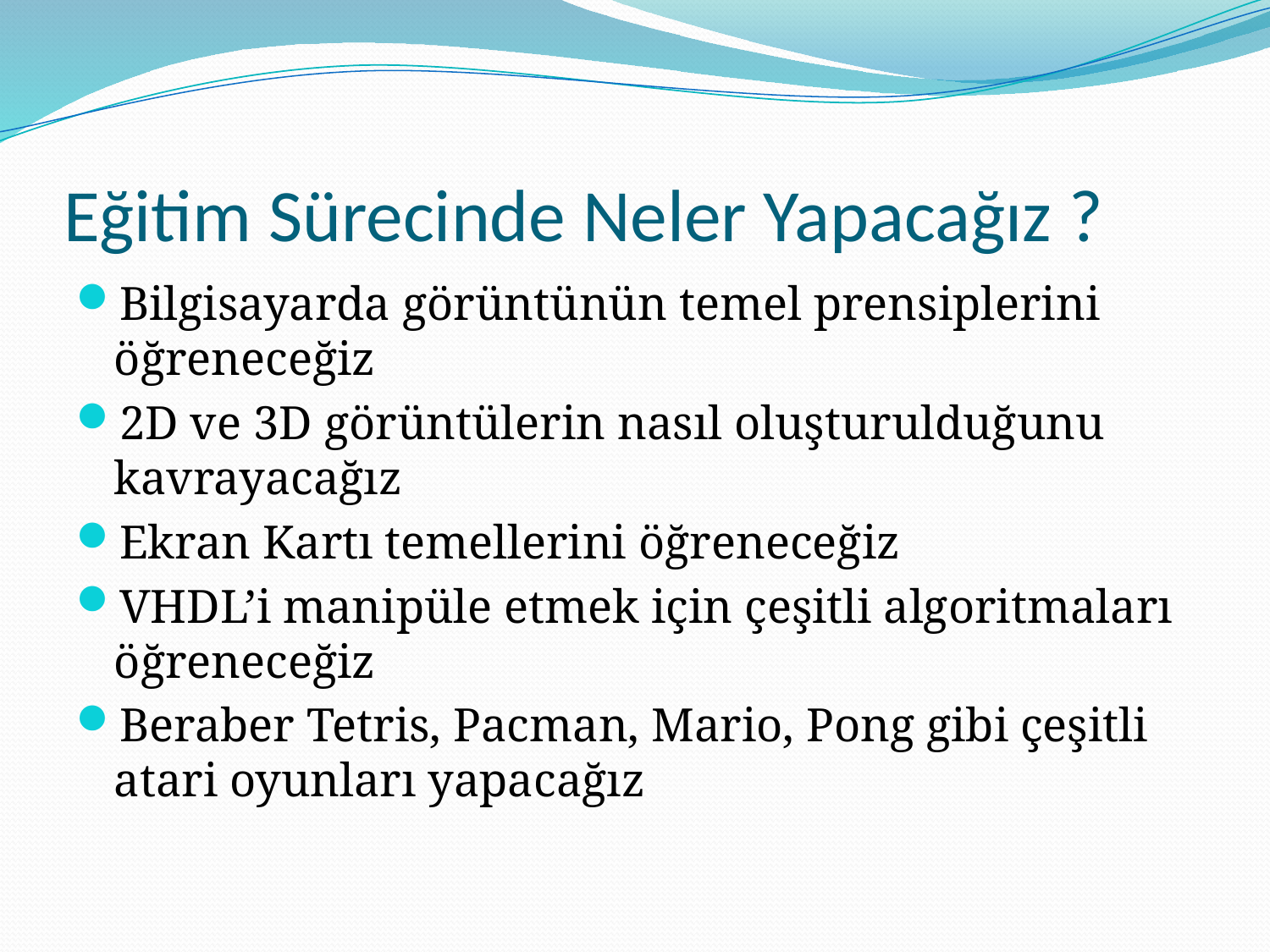

# Eğitim Sürecinde Neler Yapacağız ?
Bilgisayarda görüntünün temel prensiplerini öğreneceğiz
2D ve 3D görüntülerin nasıl oluşturulduğunu kavrayacağız
Ekran Kartı temellerini öğreneceğiz
VHDL’i manipüle etmek için çeşitli algoritmaları öğreneceğiz
Beraber Tetris, Pacman, Mario, Pong gibi çeşitli atari oyunları yapacağız